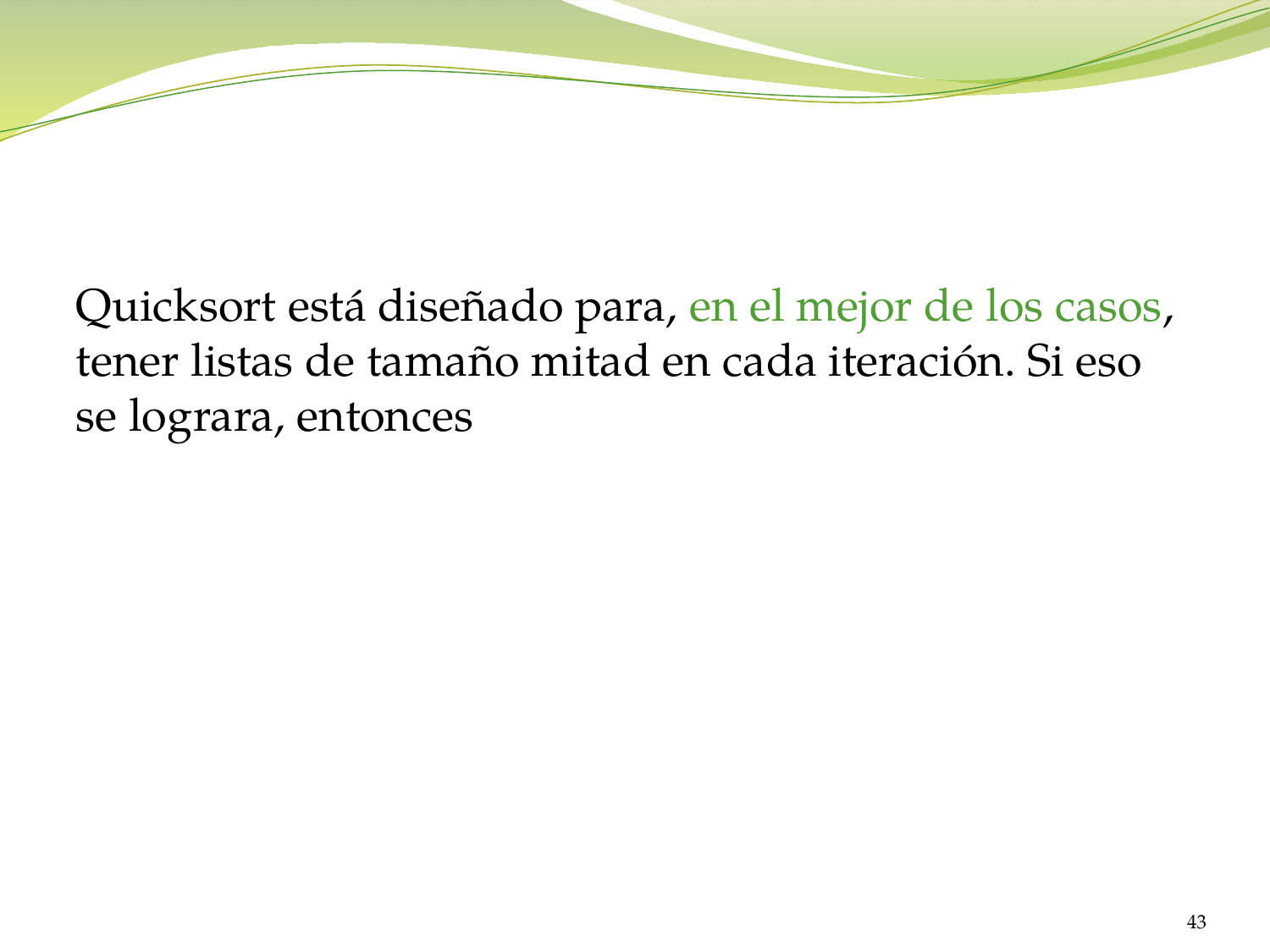

#
Quicksort está diseñado para, en el mejor de los casos, tener listas de tamaño mitad en cada iteración. Si eso se lograra, entonces

43